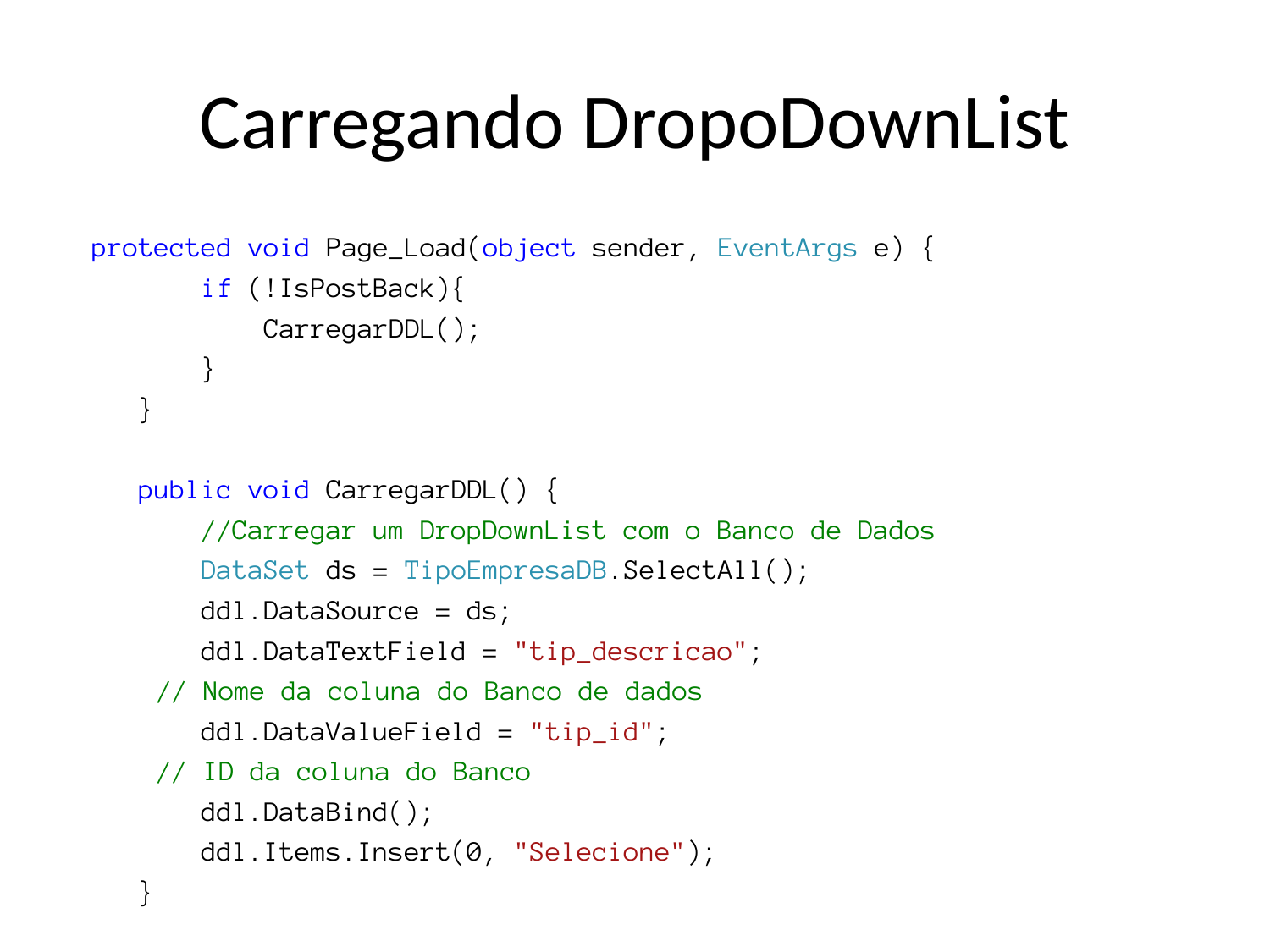

# Carregando DropoDownList
 protected void Page_Load(object sender, EventArgs e) {
        if (!IsPostBack){
            CarregarDDL();
        }
    }

    public void CarregarDDL() {
        //Carregar um DropDownList com o Banco de Dados
        DataSet ds = TipoEmpresaDB.SelectAll();
        ddl.DataSource = ds;
        ddl.DataTextField = "tip_descricao";
	 // Nome da coluna do Banco de dados
        ddl.DataValueField = "tip_id";
	 // ID da coluna do Banco
        ddl.DataBind();
        ddl.Items.Insert(0, "Selecione");
    }